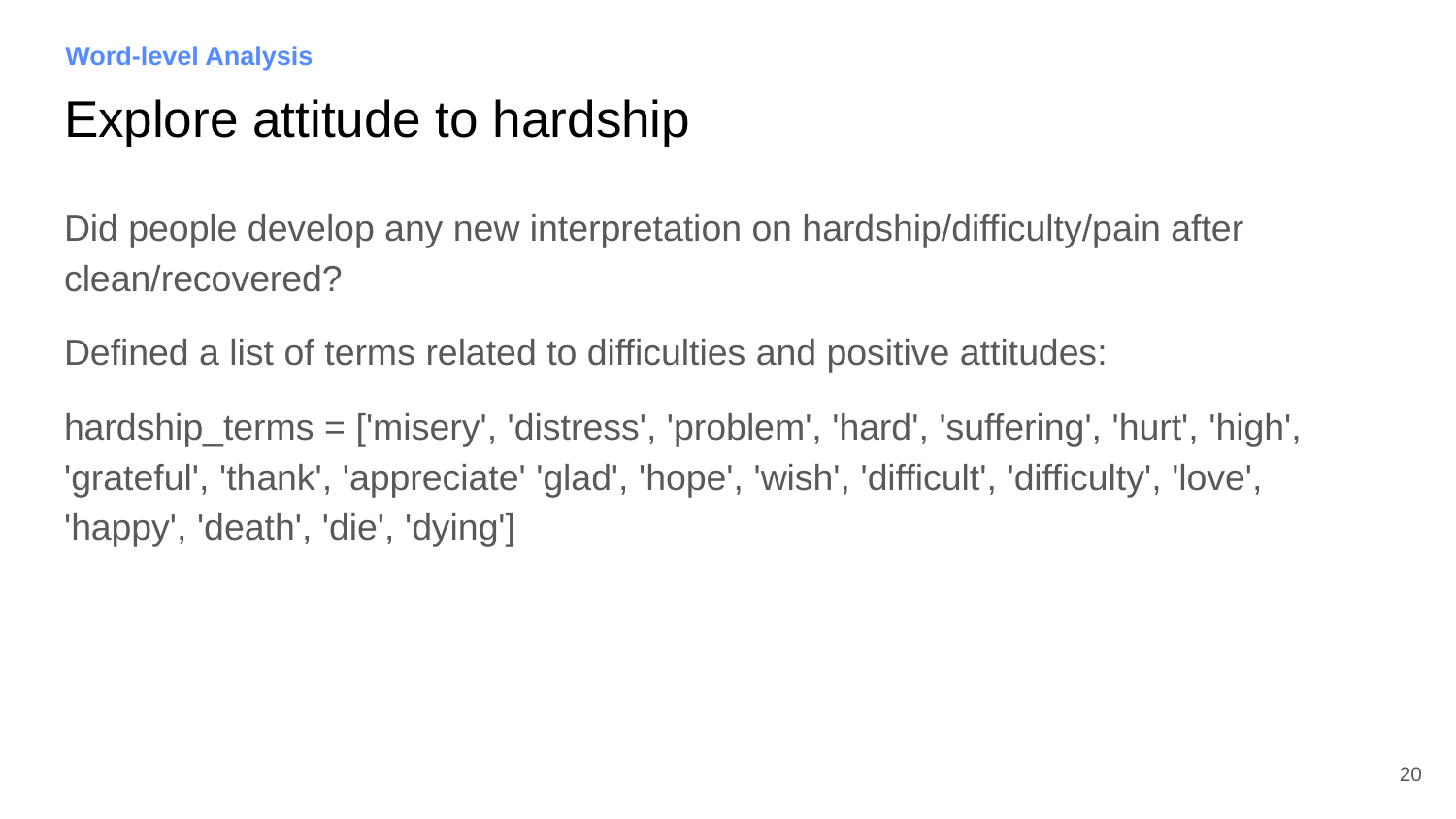

Word-level Analysis
# Explore attitude to hardship
Did people develop any new interpretation on hardship/difficulty/pain after clean/recovered?
Defined a list of terms related to difficulties and positive attitudes:
hardship_terms = ['misery', 'distress', 'problem', 'hard', 'suffering', 'hurt', 'high', 'grateful', 'thank', 'appreciate' 'glad', 'hope', 'wish', 'difficult', 'difficulty', 'love', 'happy', 'death', 'die', 'dying']
20